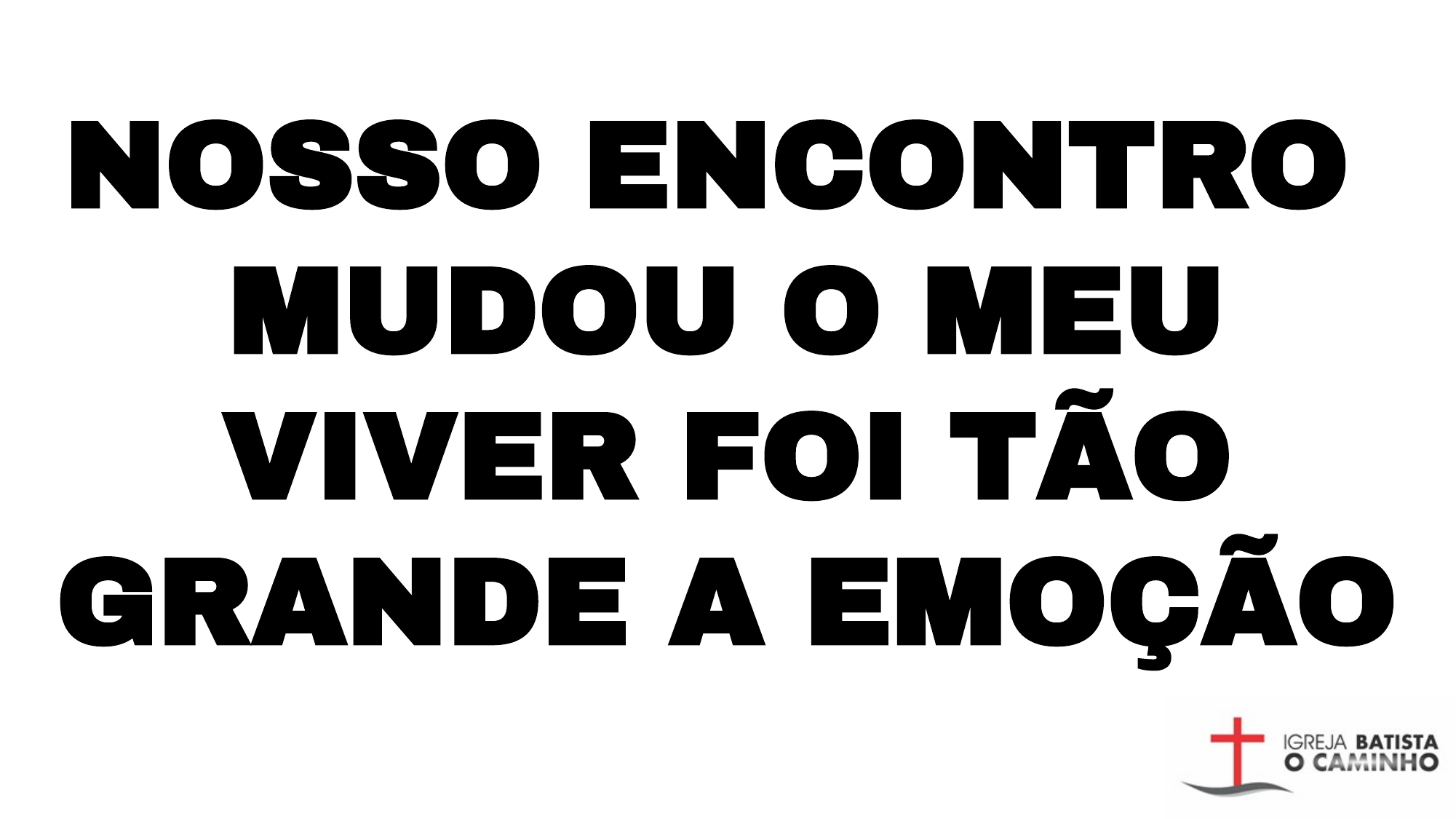

# NOSSO ENCONTRO MUDOU O MEU VIVER FOI TÃO GRANDE A EMOÇÃO